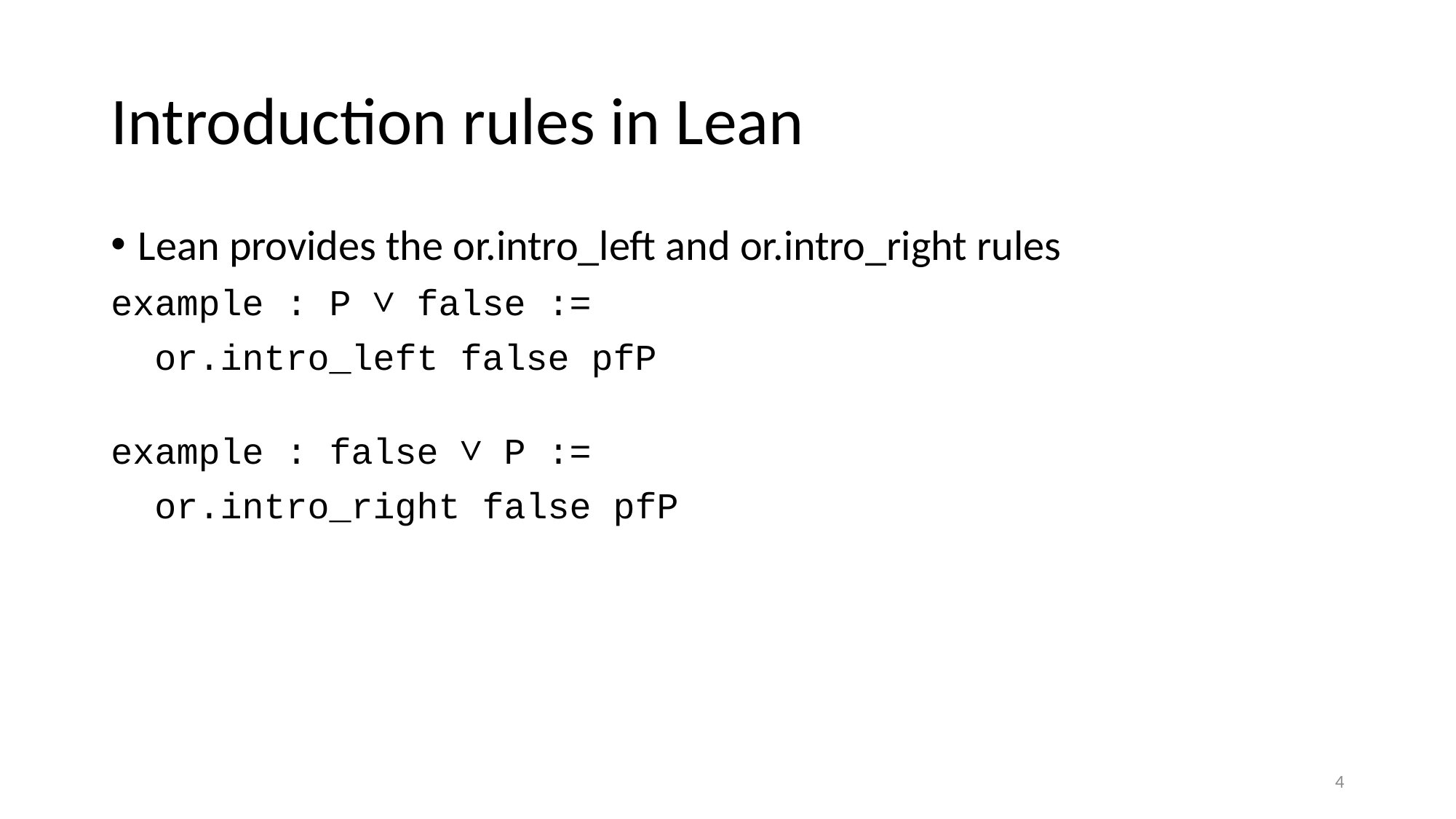

# Introduction rules in Lean
Lean provides the or.intro_left and or.intro_right rules
example : P ∨ false :=
  or.intro_left false pfP
example : false ∨ P :=
  or.intro_right false pfP

4